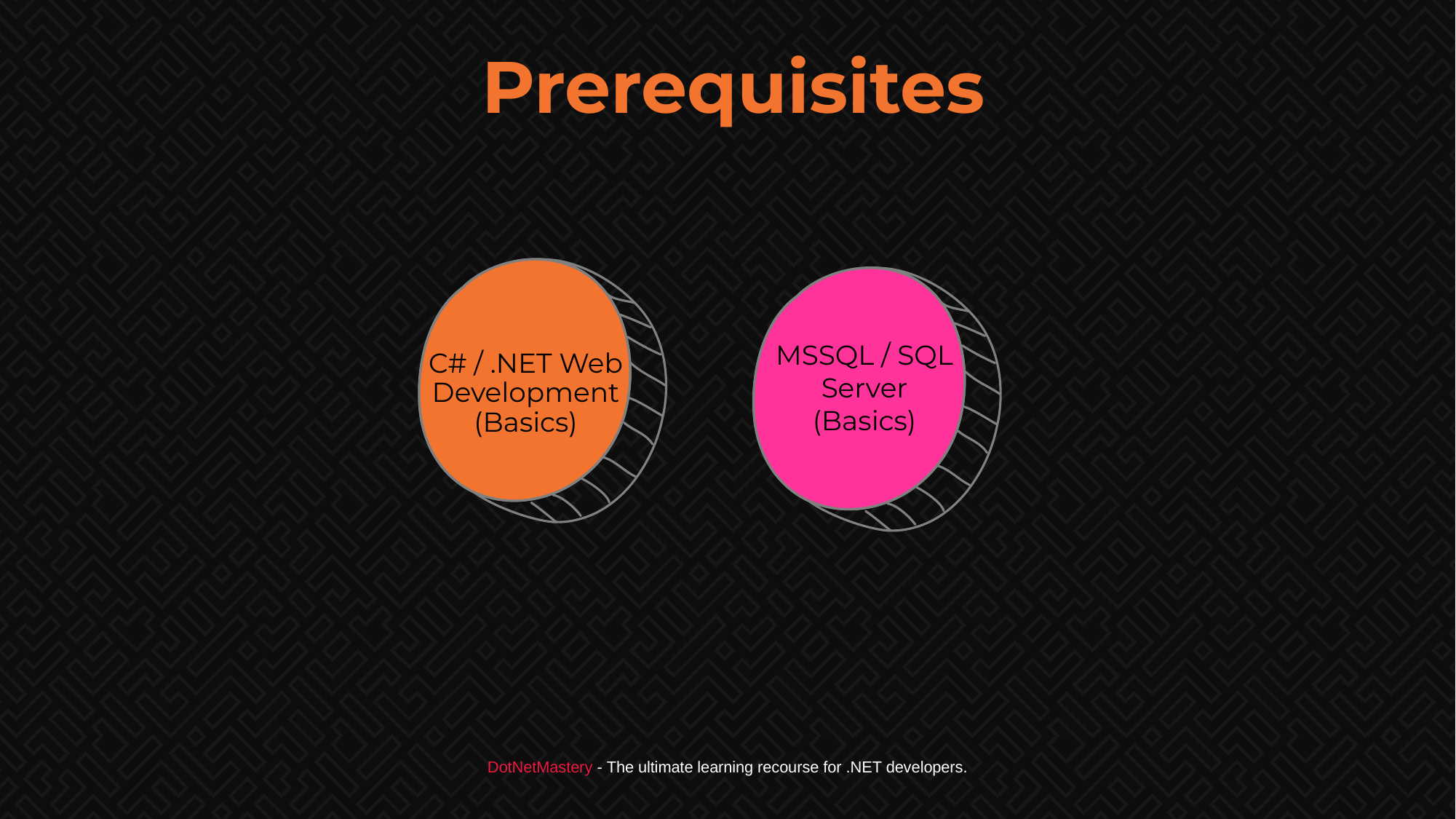

Prerequisites

MSSQL / SQL Server
(Basics)
C# / .NET Web Development
(Basics)
DotNetMastery - The ultimate learning recourse for .NET developers.